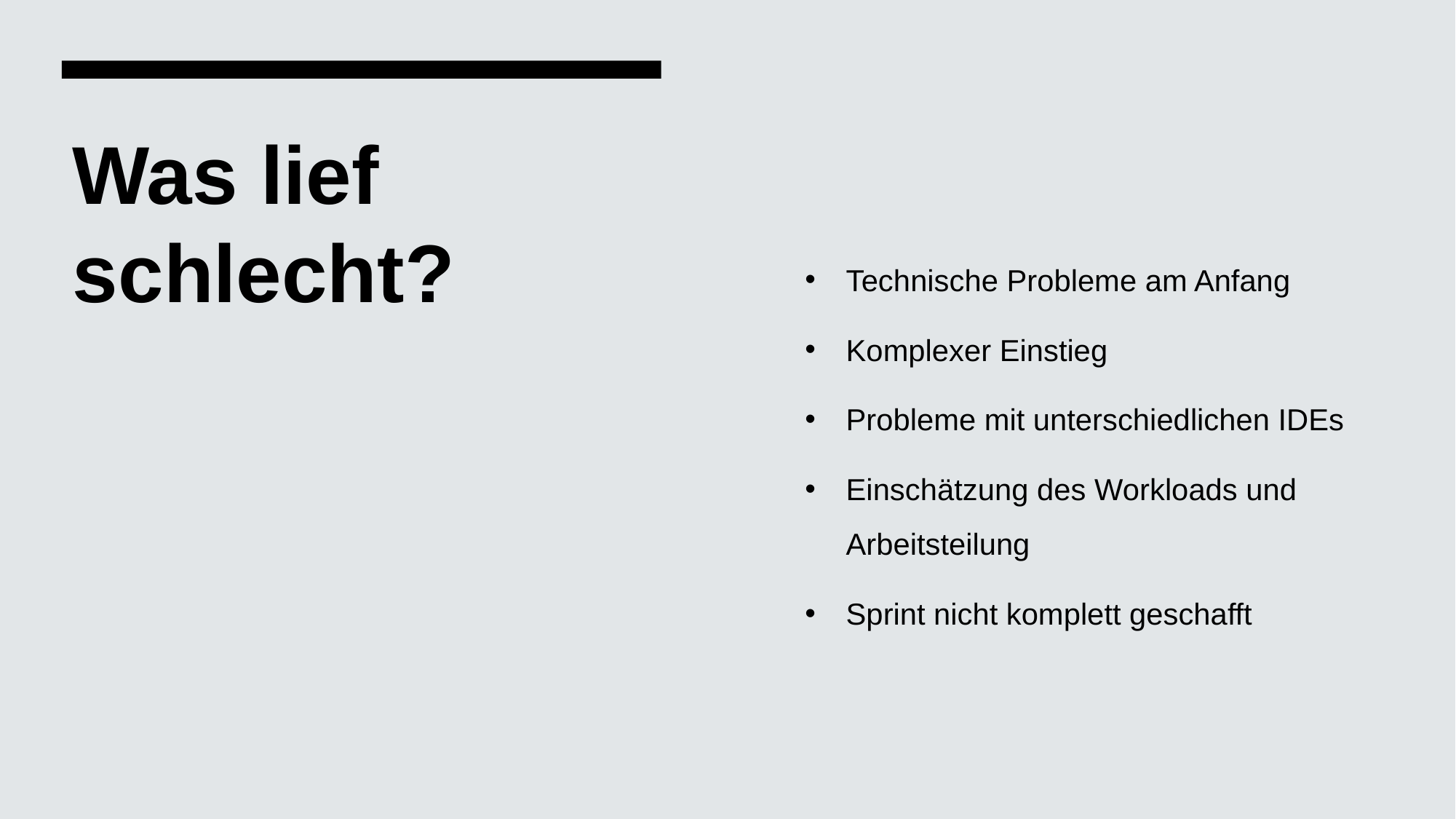

# Was lief schlecht?
Technische Probleme am Anfang
Komplexer Einstieg
Probleme mit unterschiedlichen IDEs
Einschätzung des Workloads und Arbeitsteilung
Sprint nicht komplett geschafft